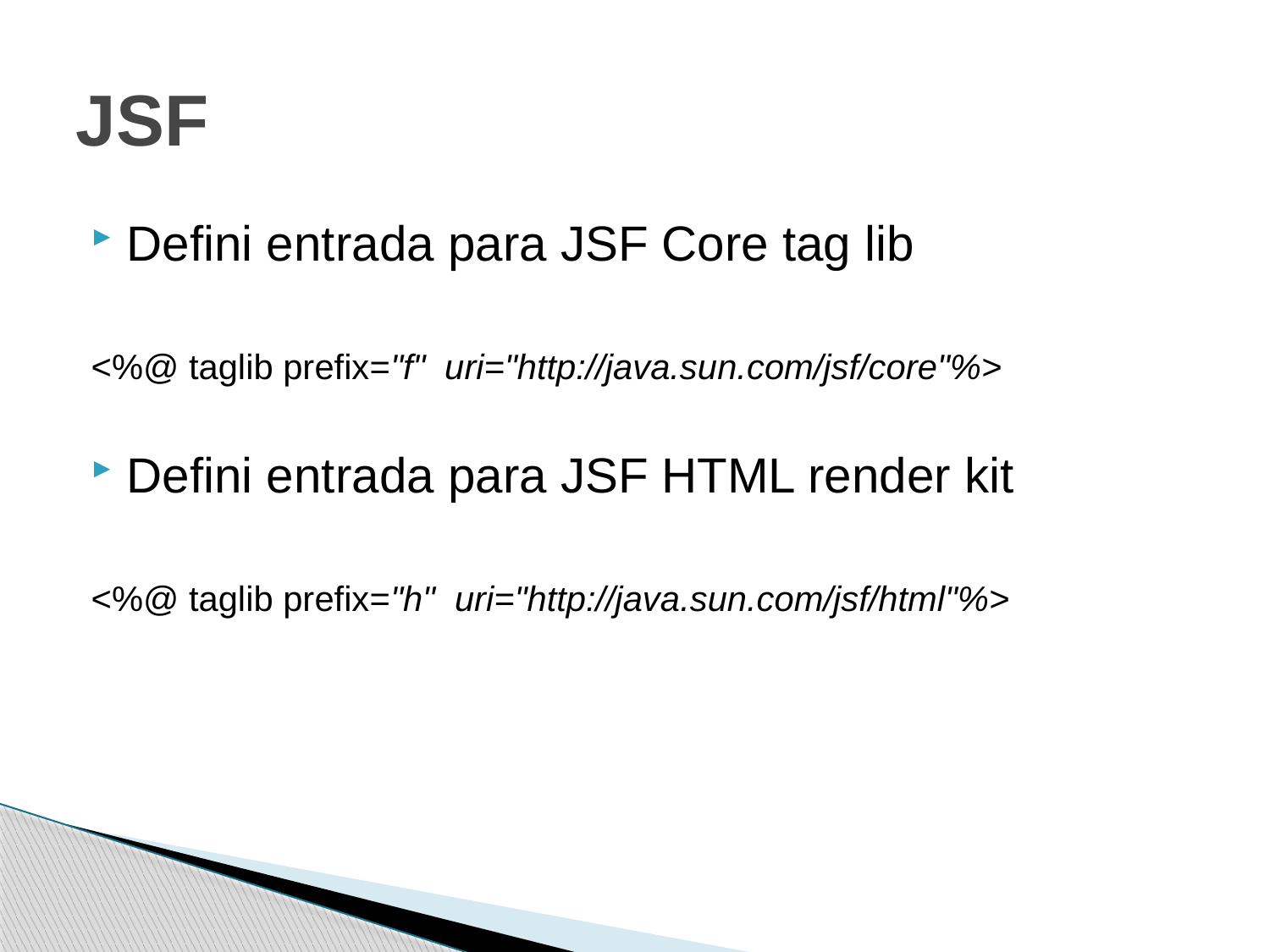

# JSF
Defini entrada para JSF Core tag lib

<%@ taglib prefix="f"  uri="http://java.sun.com/jsf/core"%>

Defini entrada para JSF HTML render kit

<%@ taglib prefix="h"  uri="http://java.sun.com/jsf/html"%>